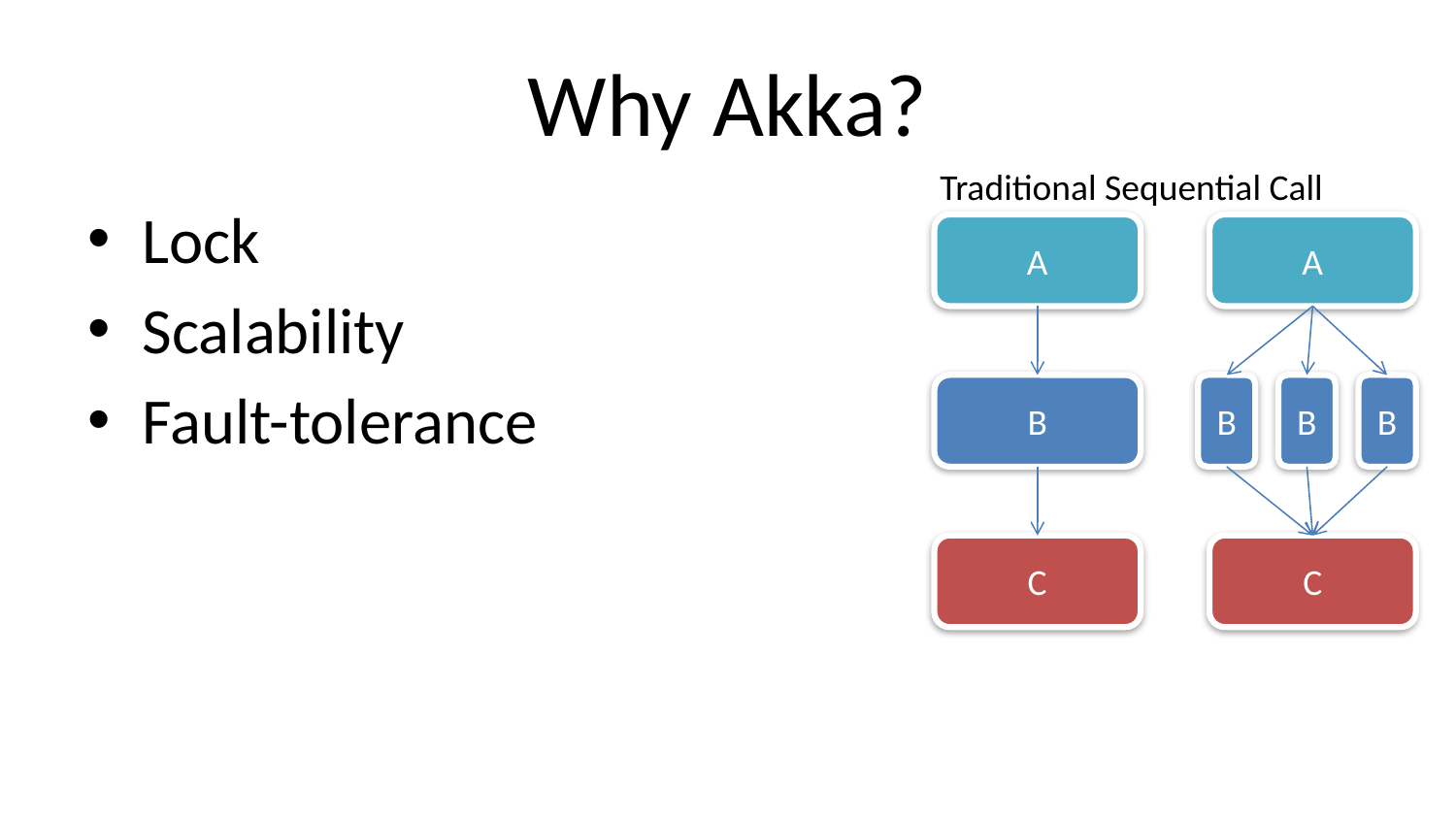

# Why Akka?
Traditional Sequential Call
Lock
Scalability
Fault-tolerance
A
A
B
B
B
B
C
C